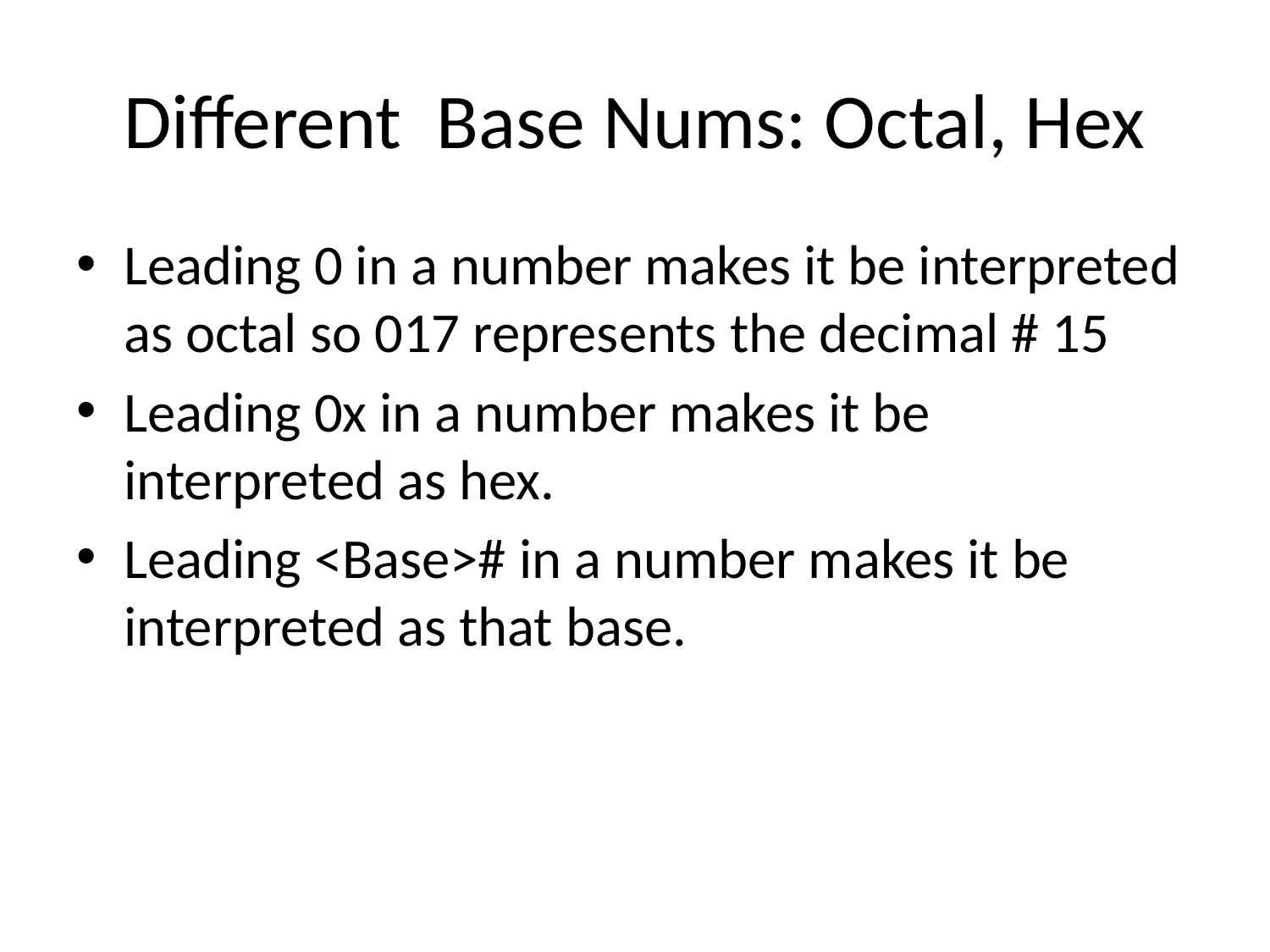

# Different  Base Nums: Octal, Hex
Leading 0 in a number makes it be interpreted as octal so 017 represents the decimal # 15
Leading 0x in a number makes it be interpreted as hex.
Leading <Base># in a number makes it be interpreted as that base.